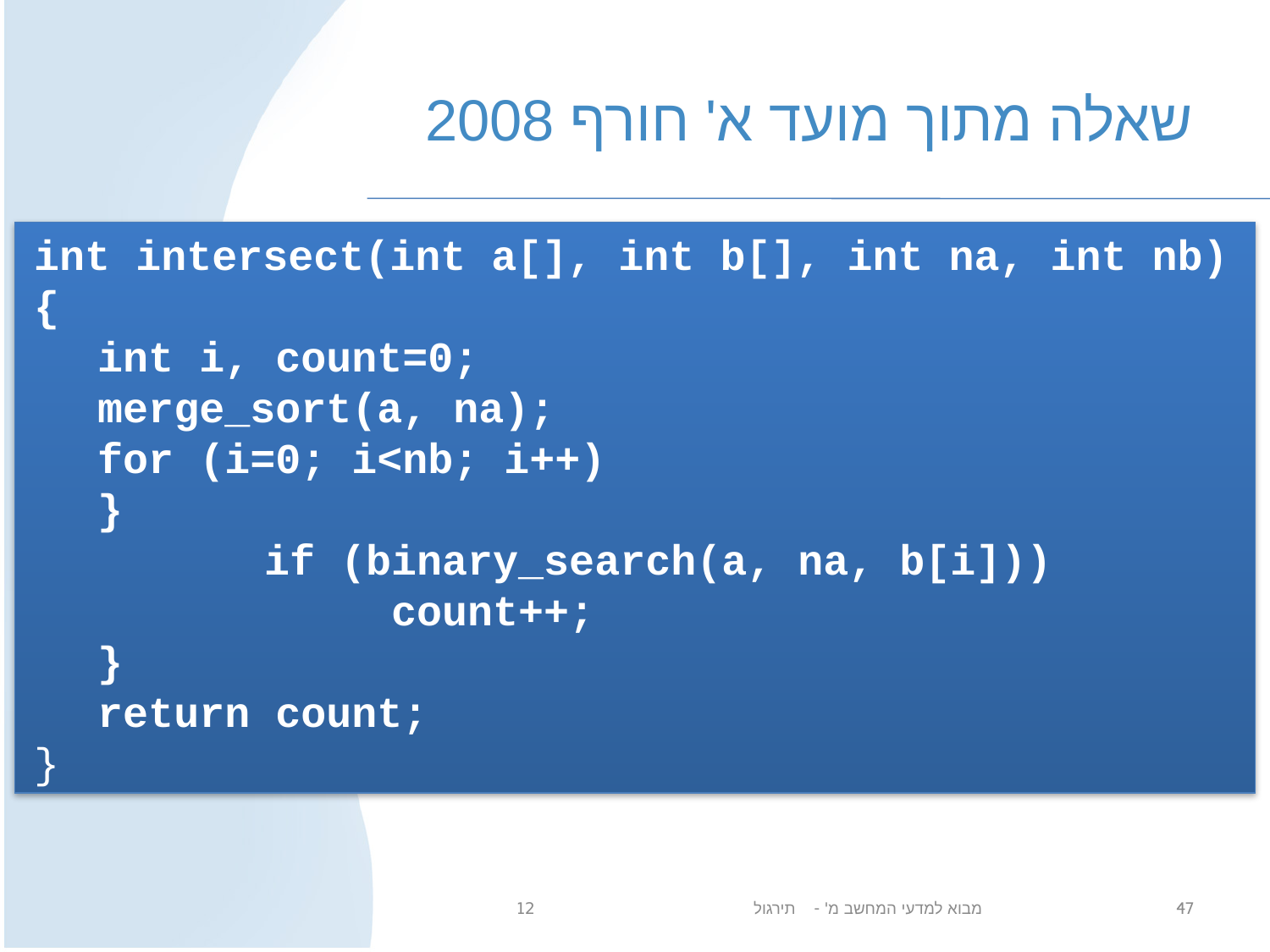

# שאלה מתוך מועד א' חורף 2008
int intersect(int a[], int b[], int na, int nb)
{
int i, count=0;
merge_sort(a, na);
for (i=0; i<nb; i++)
}
		if (binary_search(a, na, b[i]))
			count++;
}
return count;
}

מבוא למדעי המחשב מ' - תירגול 12
47